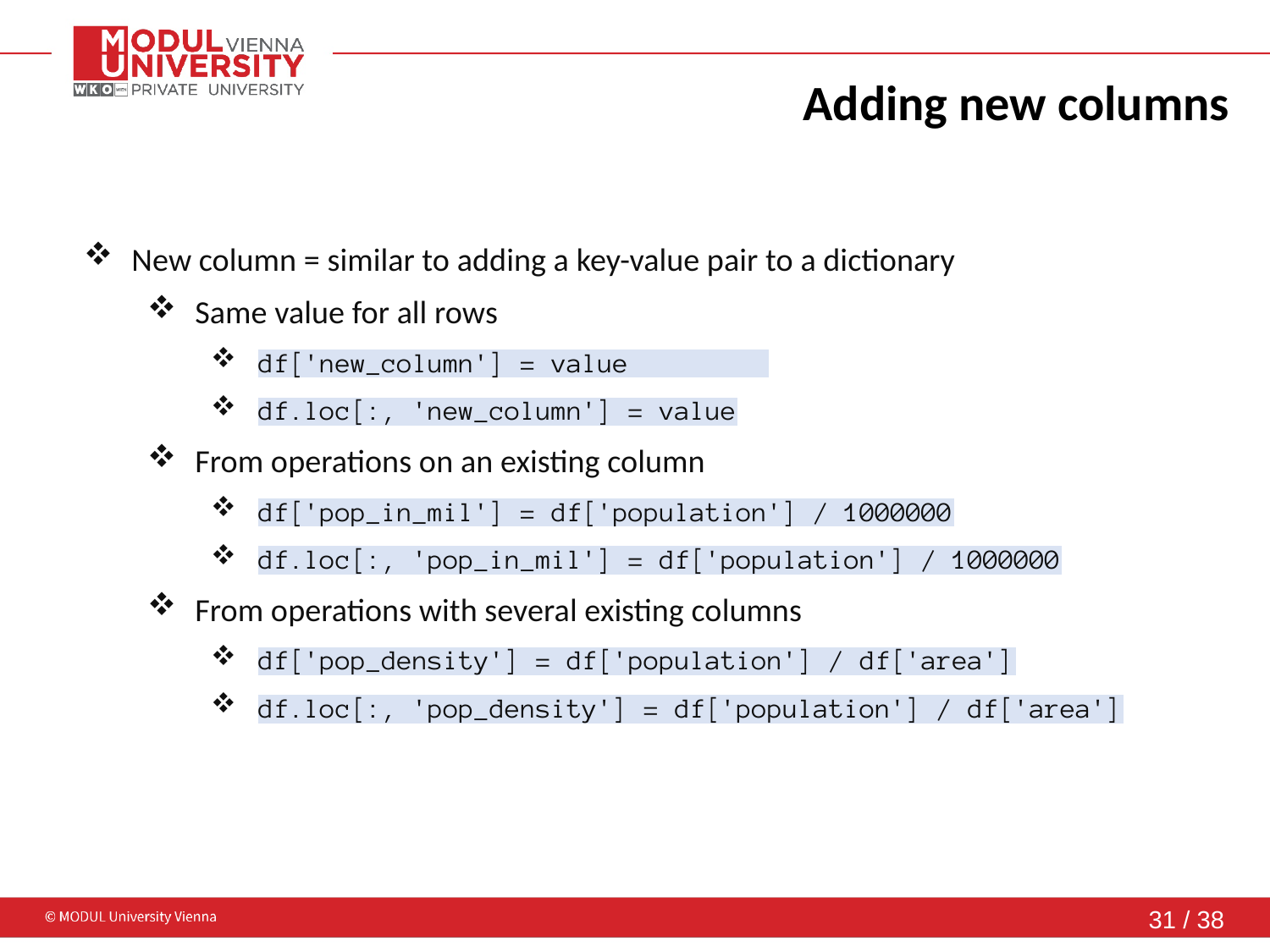

Adding new columns
New column = similar to adding a key-value pair to a dictionary
Same value for all rows
df['new_column'] = value
df.loc[:, 'new_column'] = value
From operations on an existing column
df['pop_in_mil'] = df['population'] / 1000000
df.loc[:, 'pop_in_mil'] = df['population'] / 1000000
From operations with several existing columns
df['pop_density'] = df['population'] / df['area']
df.loc[:, 'pop_density'] = df['population'] / df['area']